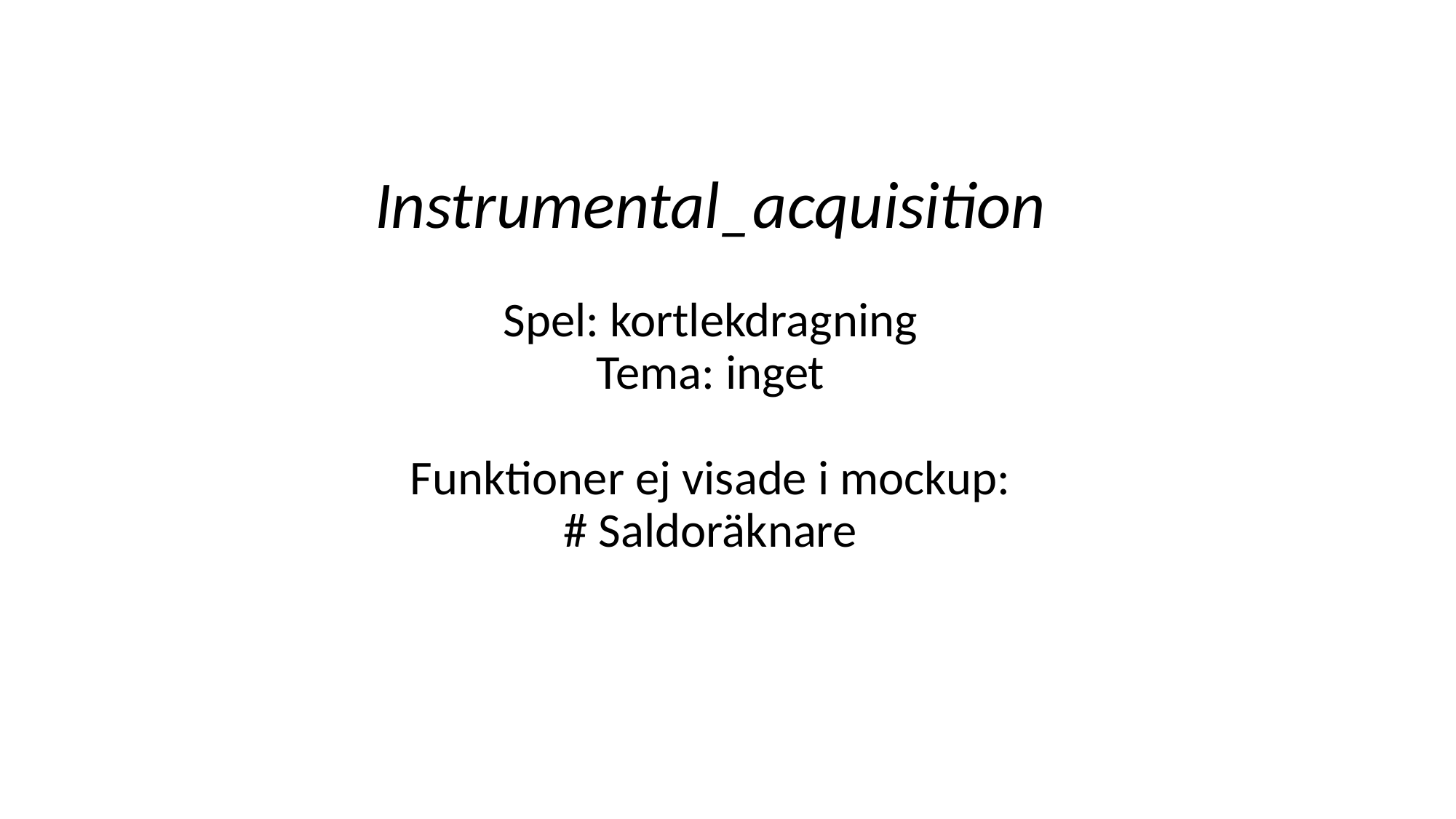

# Instrumental_acquisition Spel: kortlekdragning Tema: inget Funktioner ej visade i mockup: # Saldoräknare